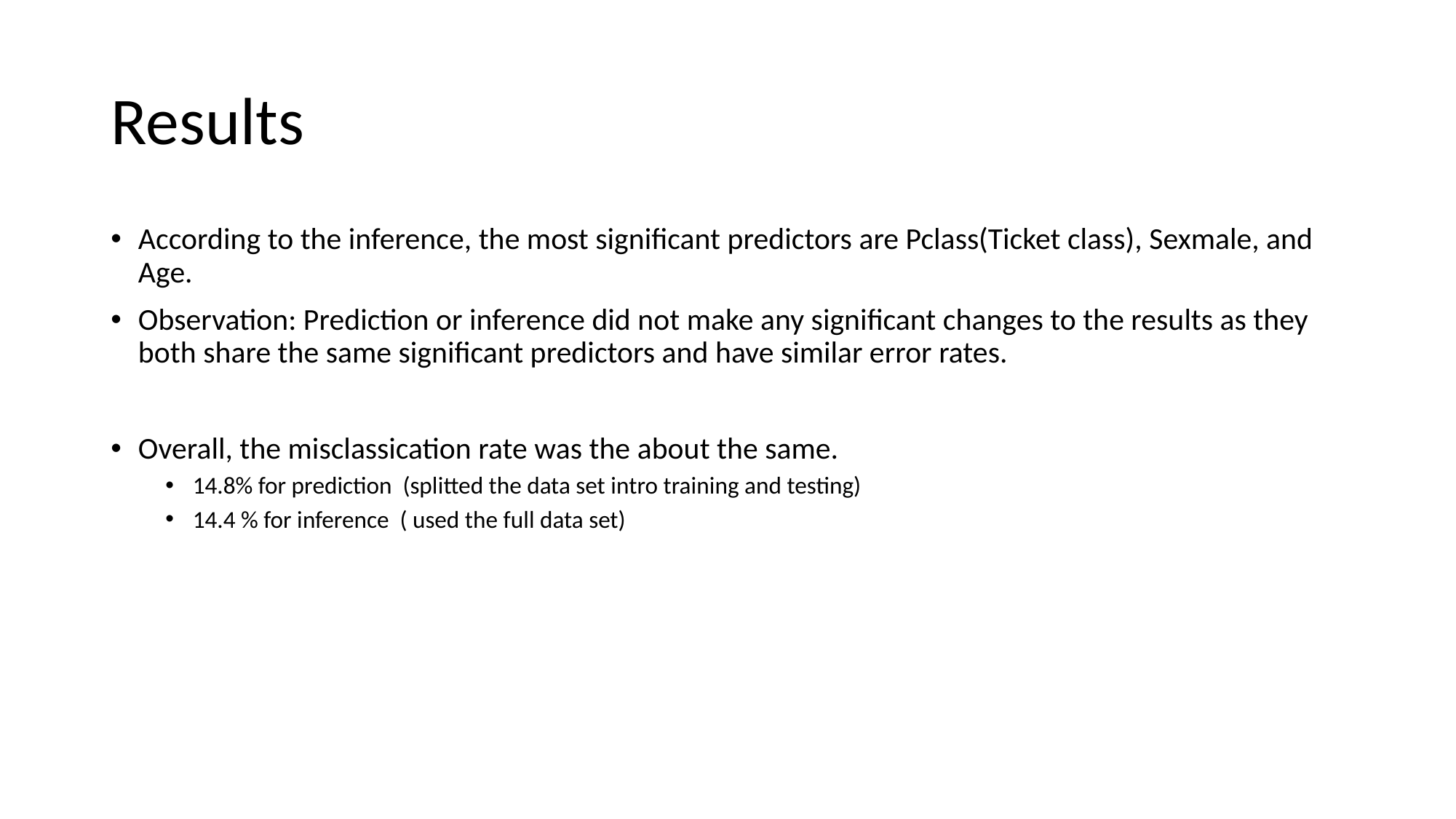

# Results
According to the inference, the most significant predictors are Pclass(Ticket class), Sexmale, and Age.
Observation: Prediction or inference did not make any significant changes to the results as they both share the same significant predictors and have similar error rates.

Overall, the misclassication rate was the about the same.
14.8% for prediction  (splitted the data set intro training and testing)
14.4 % for inference  ( used the full data set)